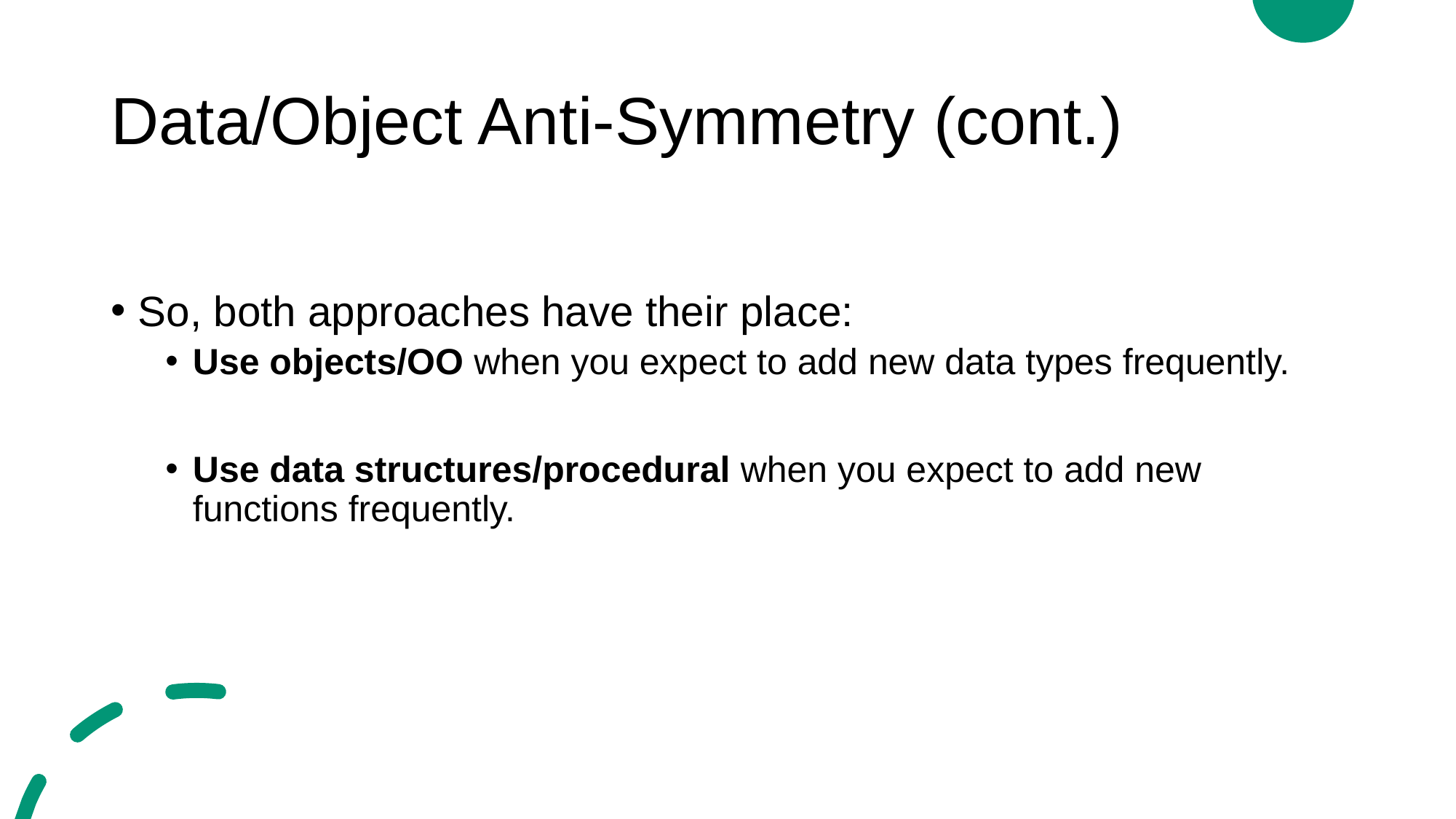

# Data/Object Anti-Symmetry (cont.)

So, both approaches have their place:
Use objects/OO when you expect to add new data types frequently.

Use data structures/procedural when you expect to add new functions frequently.